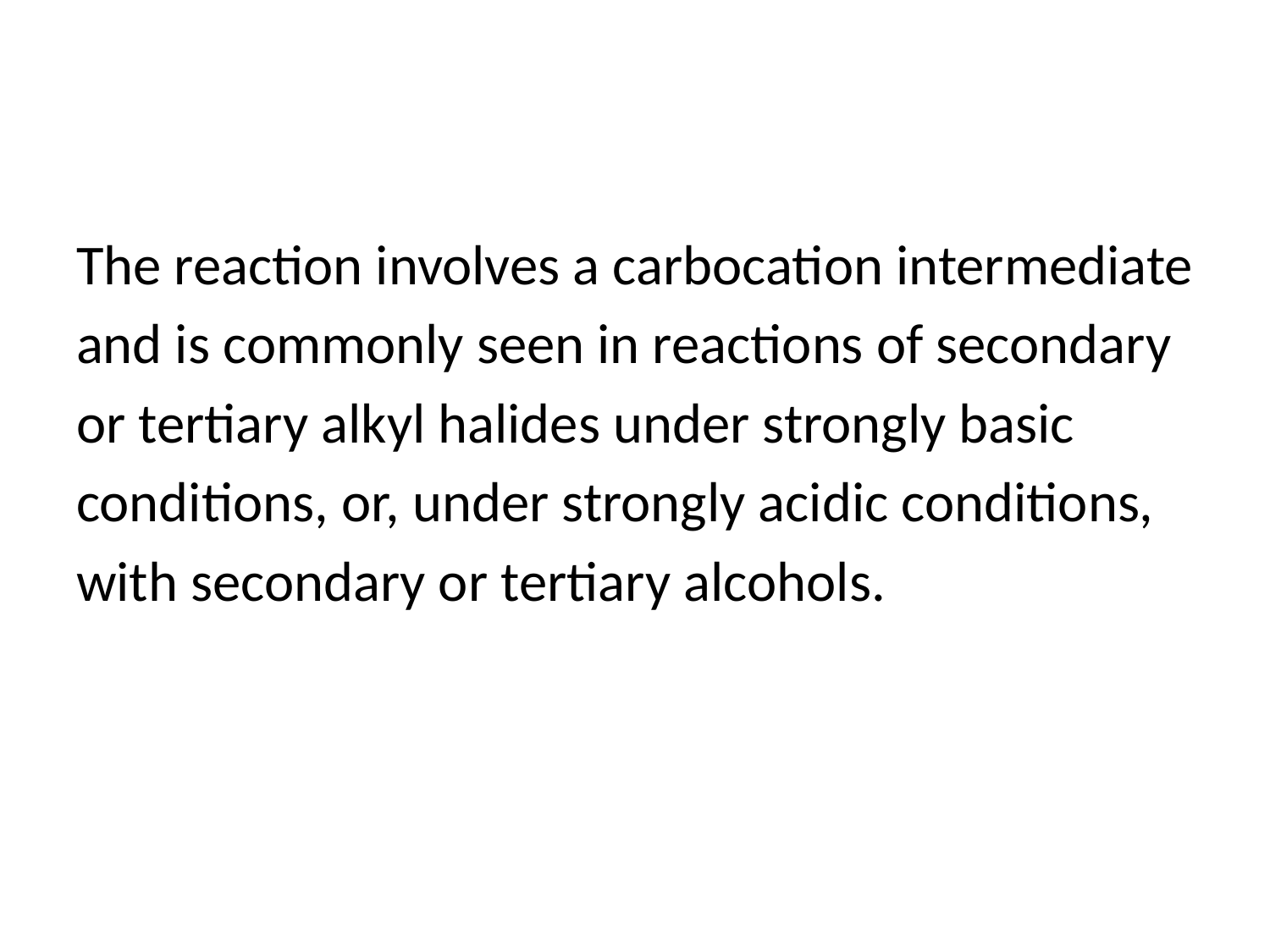

The reaction involves a carbocation intermediate
and is commonly seen in reactions of secondary
or tertiary alkyl halides under strongly basic
conditions, or, under strongly acidic conditions,
with secondary or tertiary alcohols.